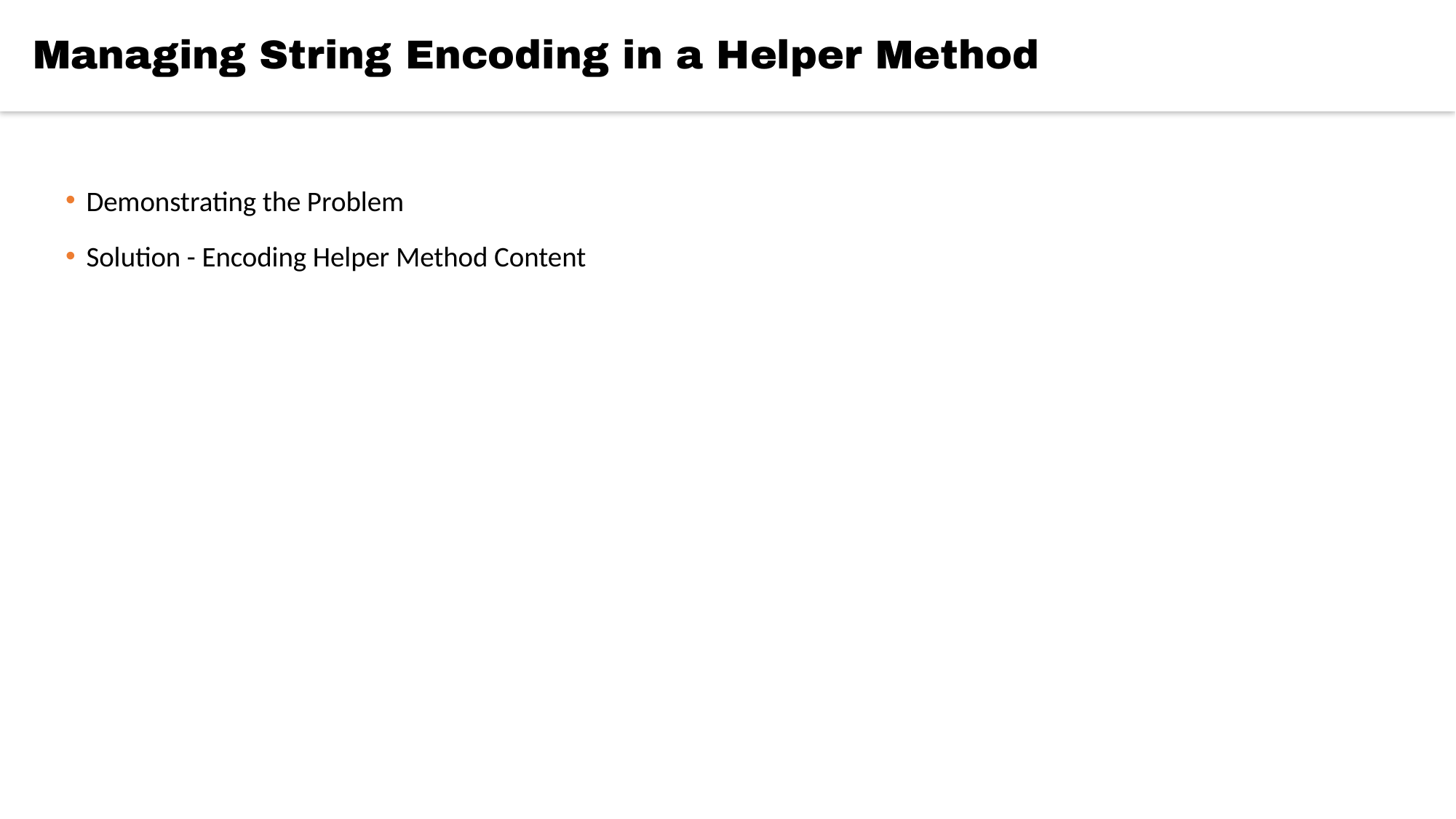

Managing String Encoding in a Helper Method
Demonstrating the Problem
Solution - Encoding Helper Method Content